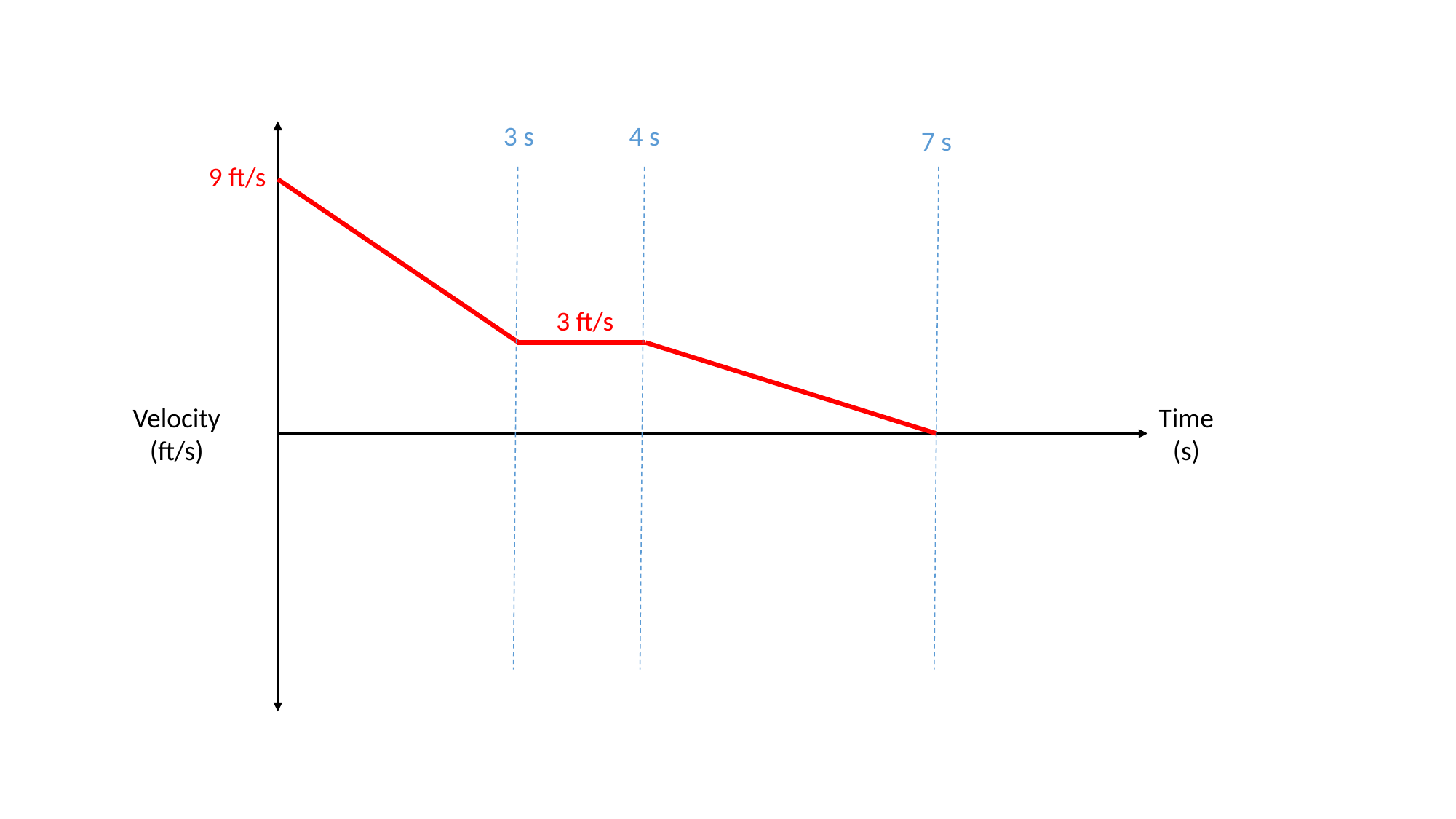

3 s
4 s
7 s
9 ft/s
3 ft/s
Time
(s)
Velocity
(ft/s)